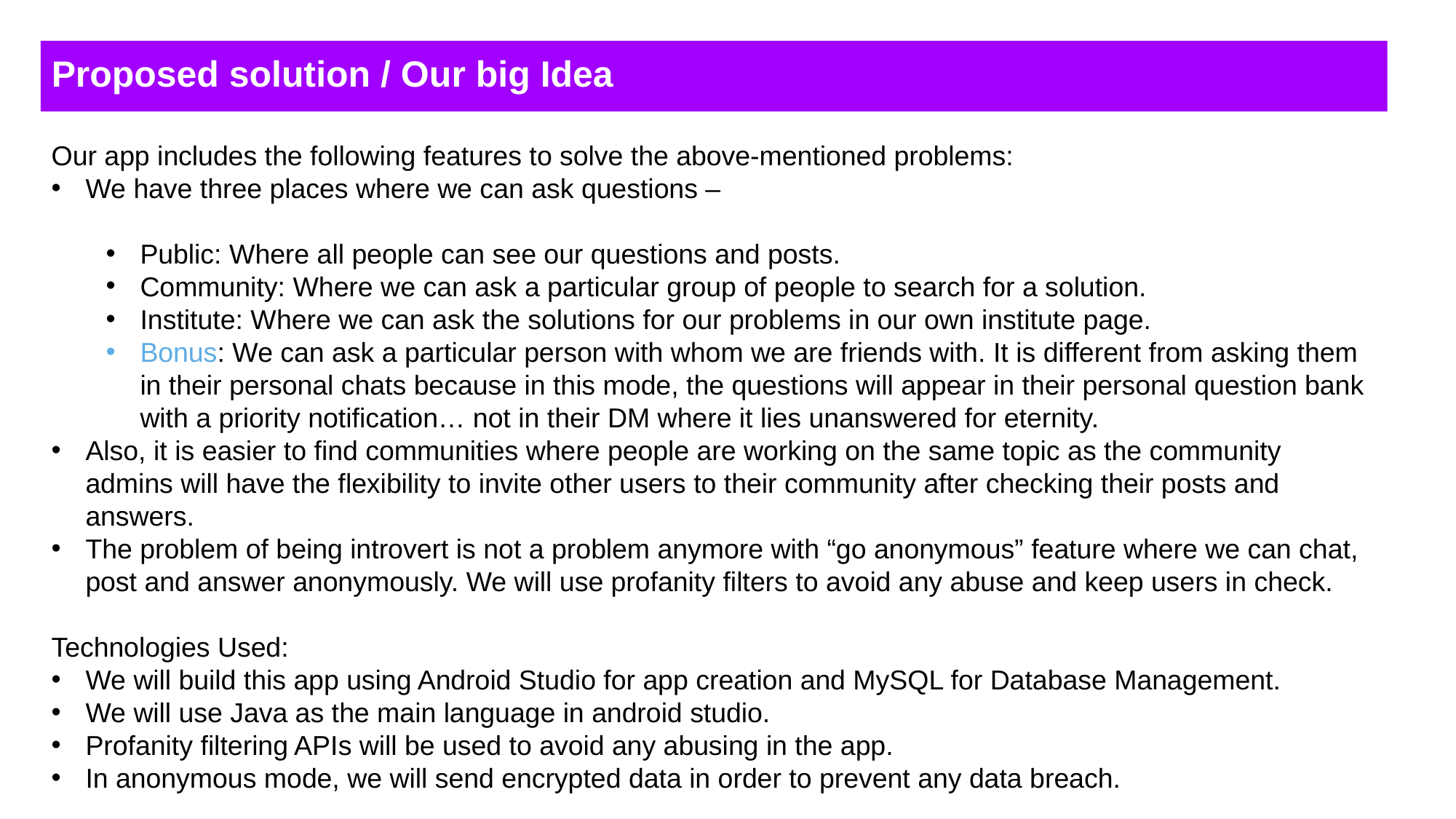

Proposed solution / Our big Idea
Our app includes the following features to solve the above-mentioned problems:
We have three places where we can ask questions –

Public: Where all people can see our questions and posts.
Community: Where we can ask a particular group of people to search for a solution.
Institute: Where we can ask the solutions for our problems in our own institute page.
Bonus: We can ask a particular person with whom we are friends with. It is different from asking them in their personal chats because in this mode, the questions will appear in their personal question bank with a priority notification… not in their DM where it lies unanswered for eternity.
Also, it is easier to find communities where people are working on the same topic as the community admins will have the flexibility to invite other users to their community after checking their posts and answers.
The problem of being introvert is not a problem anymore with “go anonymous” feature where we can chat, post and answer anonymously. We will use profanity filters to avoid any abuse and keep users in check.

Technologies Used:
We will build this app using Android Studio for app creation and MySQL for Database Management.
We will use Java as the main language in android studio.
Profanity filtering APIs will be used to avoid any abusing in the app.
In anonymous mode, we will send encrypted data in order to prevent any data breach.